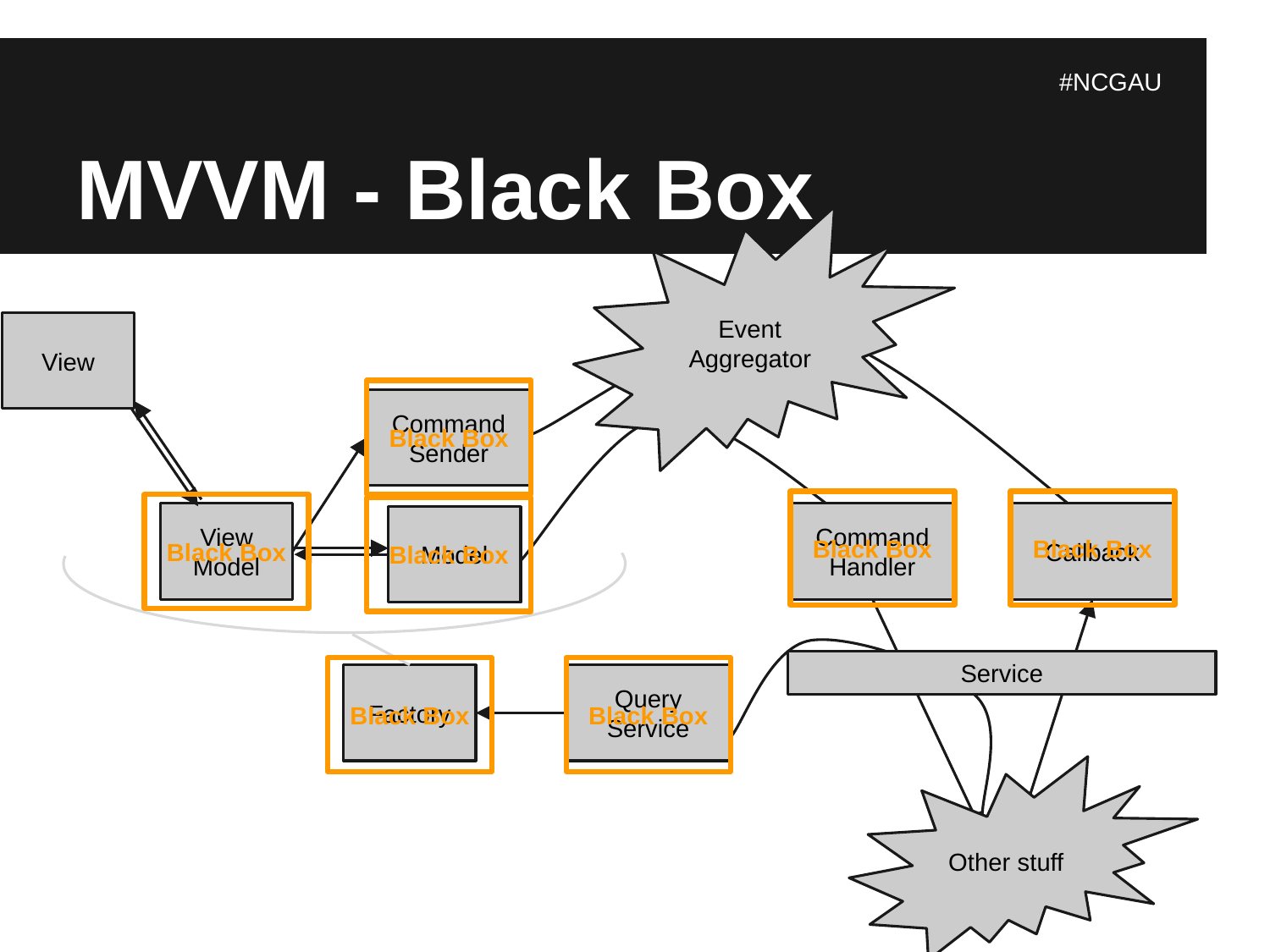

# MVVM - Black Box
#NCGAU
Event Aggregator
View

Black Box
Command Sender

Black Box
Black Box
Black Box

Black Box
View Model
Command Handler
Callback
Model

Service
Black Box
Black Box
Factory
Query Service
Other stuff